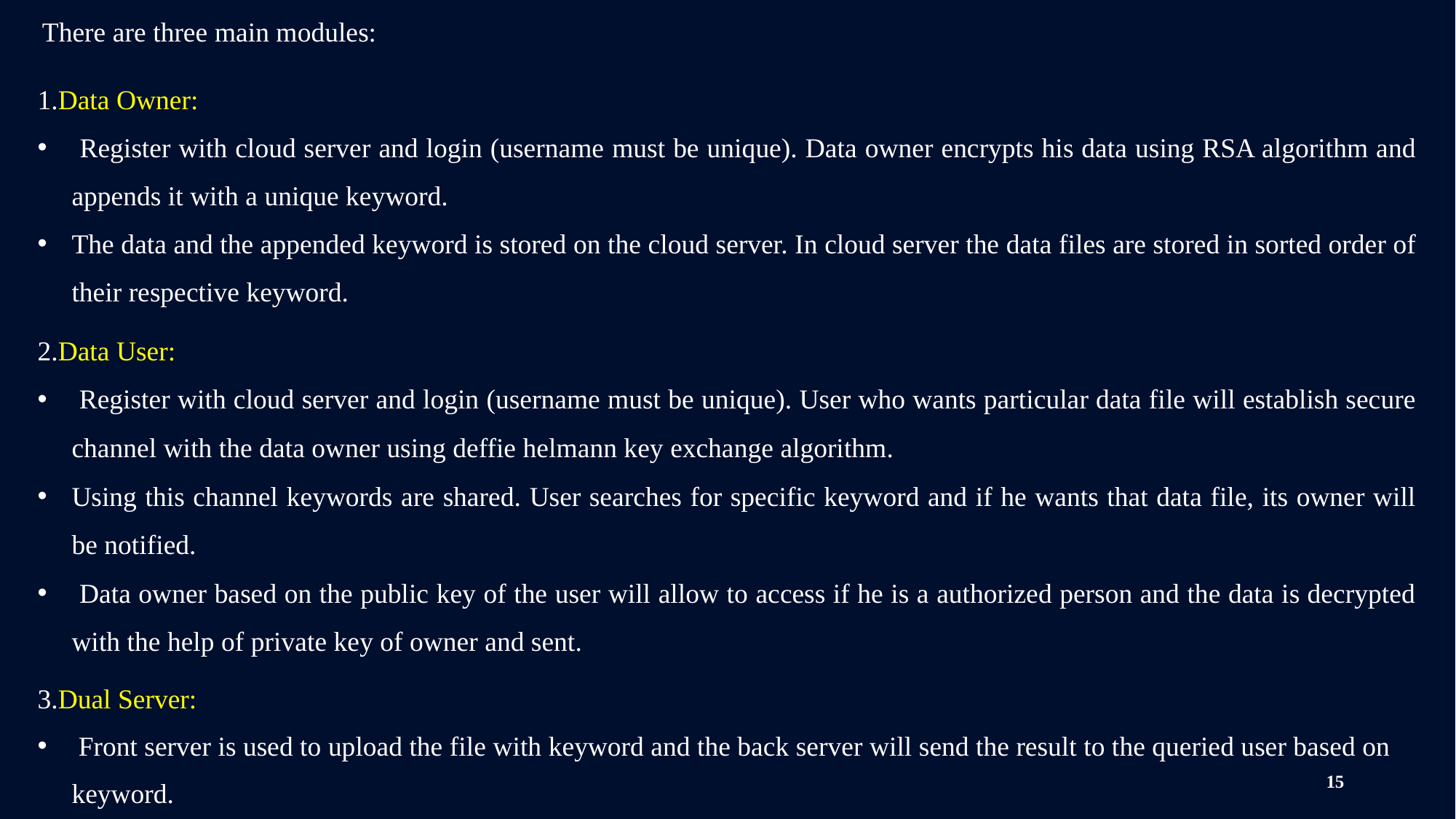

There are three main modules:

1.Data Owner:
 Register with cloud server and login (username must be unique). Data owner encrypts his data using RSA algorithm and appends it with a unique keyword.
The data and the appended keyword is stored on the cloud server. In cloud server the data files are stored in sorted order of their respective keyword.

2.Data User:
 Register with cloud server and login (username must be unique). User who wants particular data file will establish secure channel with the data owner using deffie helmann key exchange algorithm.
Using this channel keywords are shared. User searches for specific keyword and if he wants that data file, its owner will be notified.
 Data owner based on the public key of the user will allow to access if he is a authorized person and the data is decrypted with the help of private key of owner and sent.

3.Dual Server:
 Front server is used to upload the file with keyword and the back server will send the result to the queried user based on keyword.
15